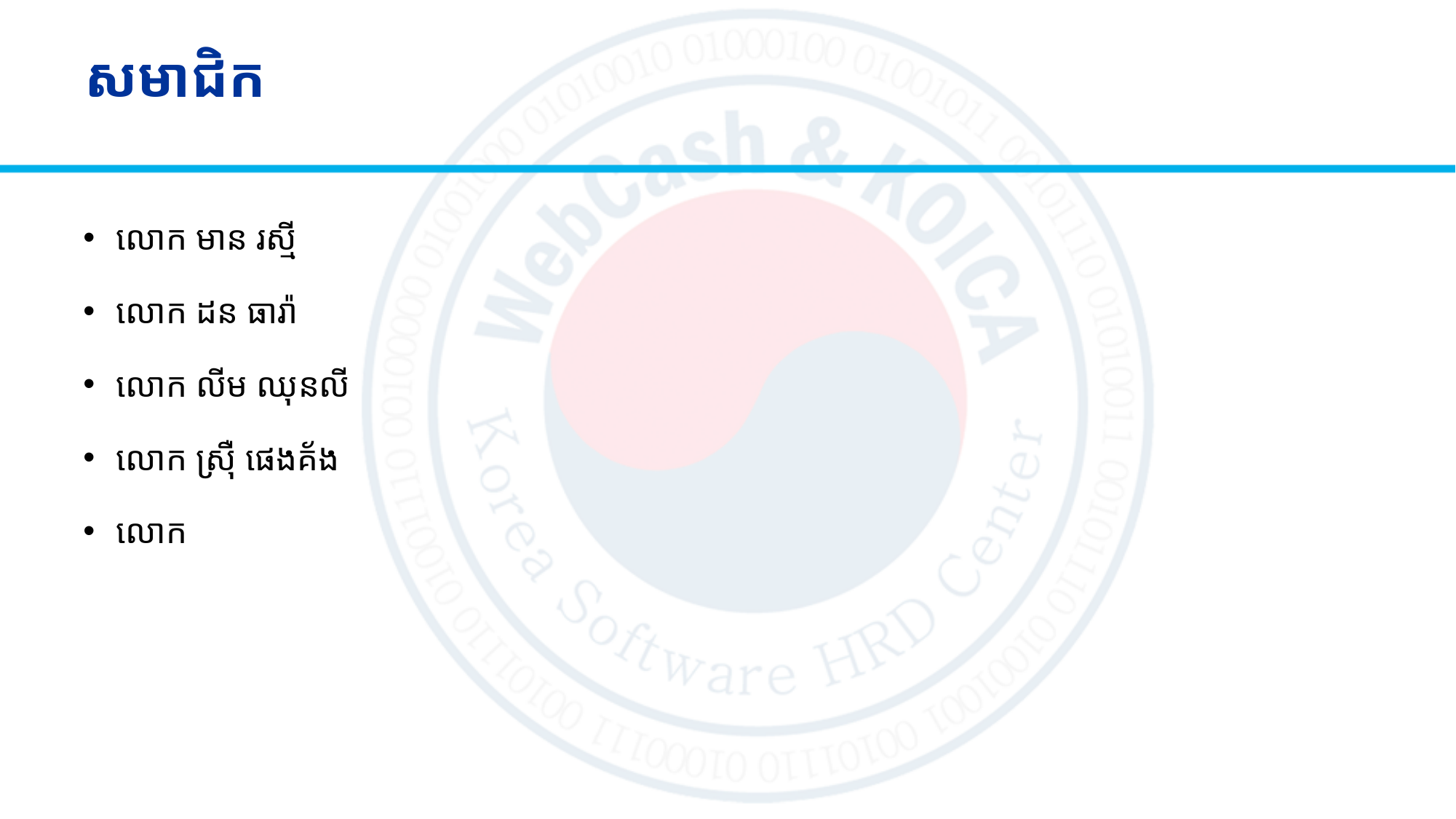

# សមាជិក
លោក​ មាន​ រស្មី
លោក ដន ធារ៉ា
លោក លីម ឈុនលី
លោក ស្រ៊ឺ ផេងគ័ង
លោក